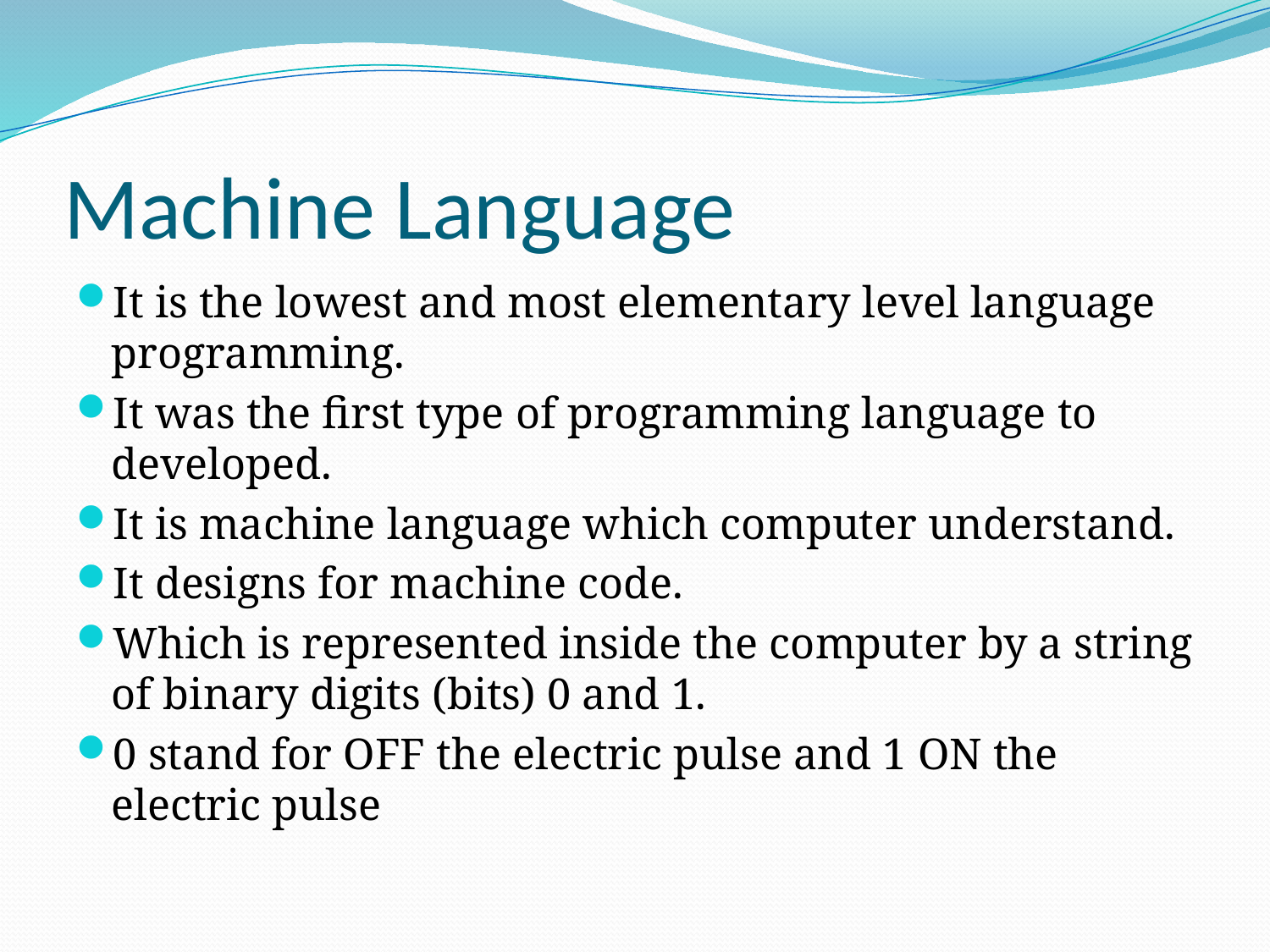

# Machine Language
It is the lowest and most elementary level language programming.
It was the first type of programming language to developed.
It is machine language which computer understand.
It designs for machine code.
Which is represented inside the computer by a string of binary digits (bits) 0 and 1.
0 stand for OFF the electric pulse and 1 ON the electric pulse